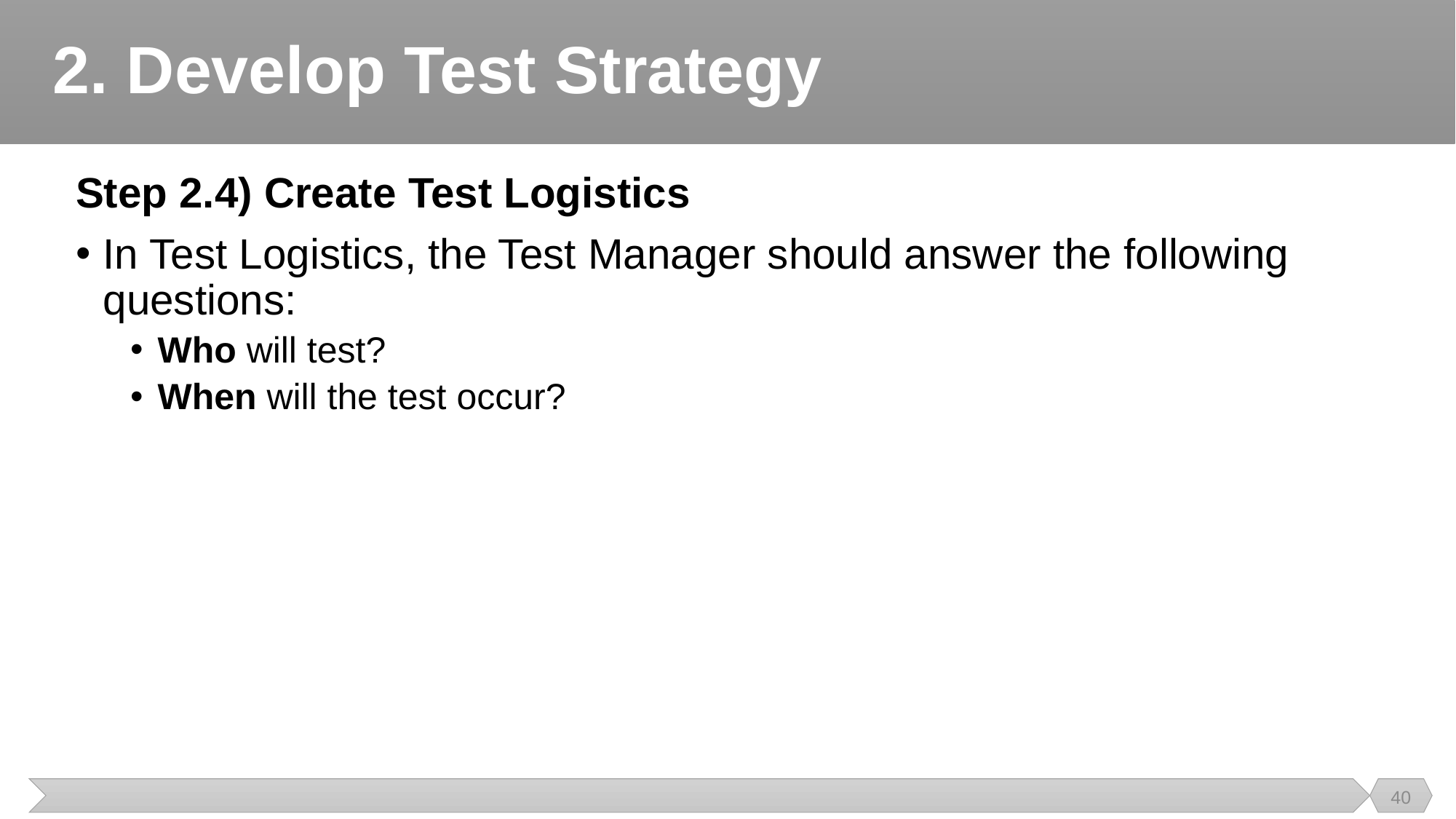

# 2. Develop Test Strategy
Step 2.4) Create Test Logistics
In Test Logistics, the Test Manager should answer the following questions:
Who will test?
When will the test occur?

40